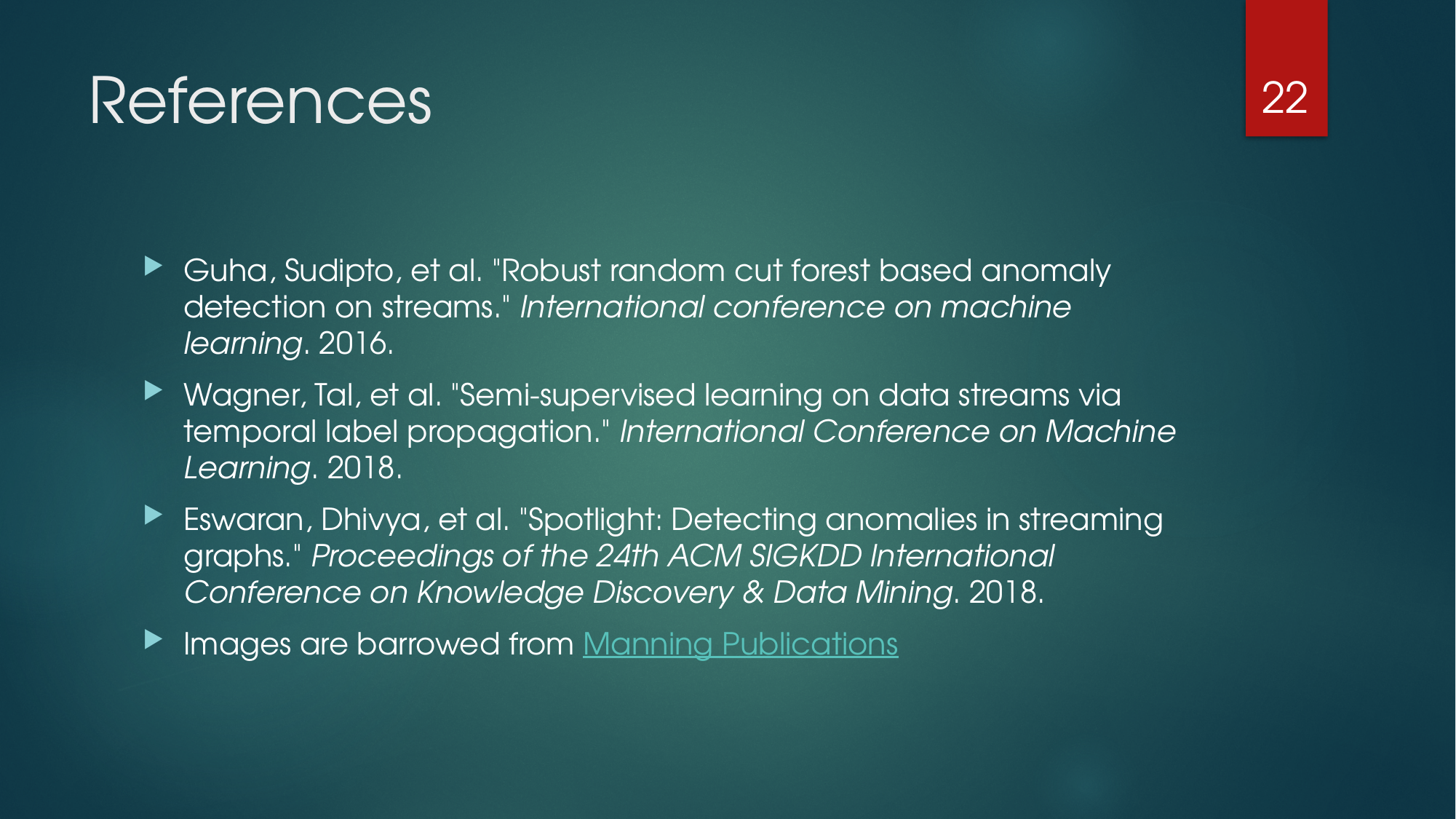

22
# References
Guha, Sudipto, et al. "Robust random cut forest based anomaly detection on streams." International conference on machine learning. 2016.
Wagner, Tal, et al. "Semi-supervised learning on data streams via temporal label propagation." International Conference on Machine Learning. 2018.
Eswaran, Dhivya, et al. "Spotlight: Detecting anomalies in streaming graphs." Proceedings of the 24th ACM SIGKDD International Conference on Knowledge Discovery & Data Mining. 2018.
Images are barrowed from Manning Publications